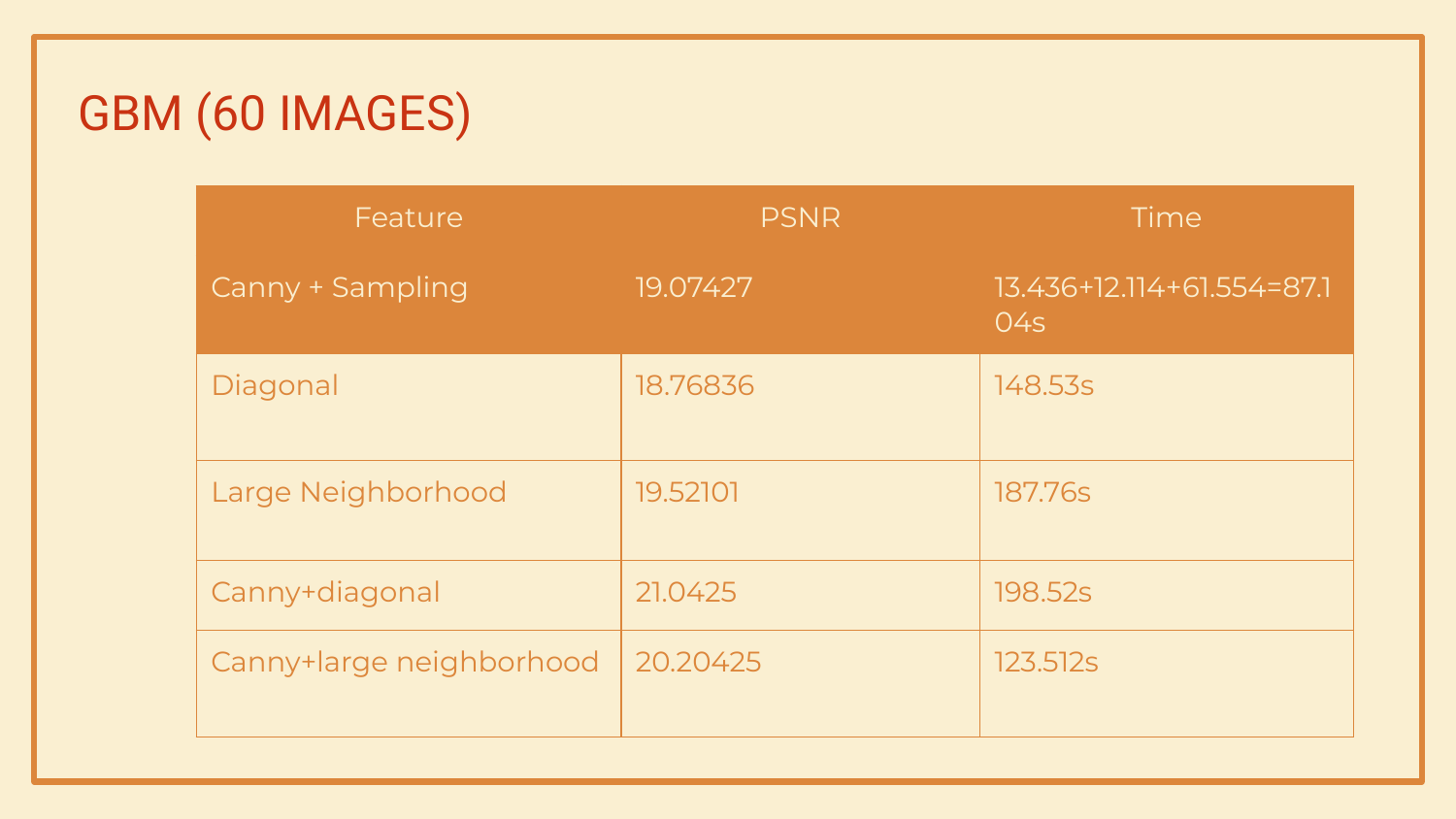

GBM (60 IMAGES)

| Feature | PSNR | Time |
| --- | --- | --- |
| Canny + Sampling | 19.07427 | 13.436+12.114+61.554=87.104s |
| Diagonal | 18.76836 | 148.53s |
| Large Neighborhood | 19.52101 | 187.76s |
| Canny+diagonal | 21.0425 | 198.52s |
| Canny+large neighborhood | 20.20425 | 123.512s |